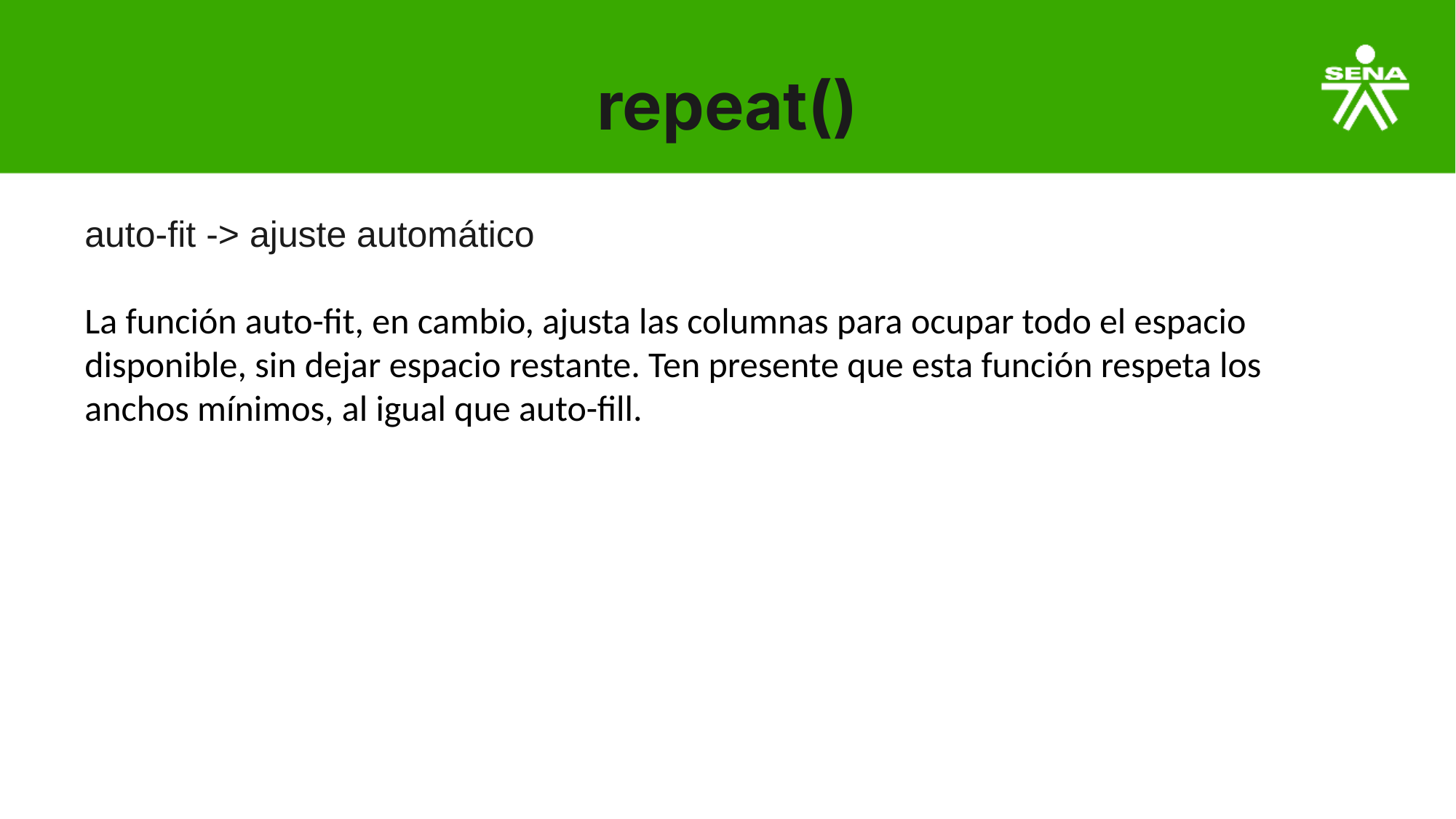

# repeat()
auto-fit -> ajuste automático
La función auto-fit, en cambio, ajusta las columnas para ocupar todo el espacio disponible, sin dejar espacio restante. Ten presente que esta función respeta los anchos mínimos, al igual que auto-fill.